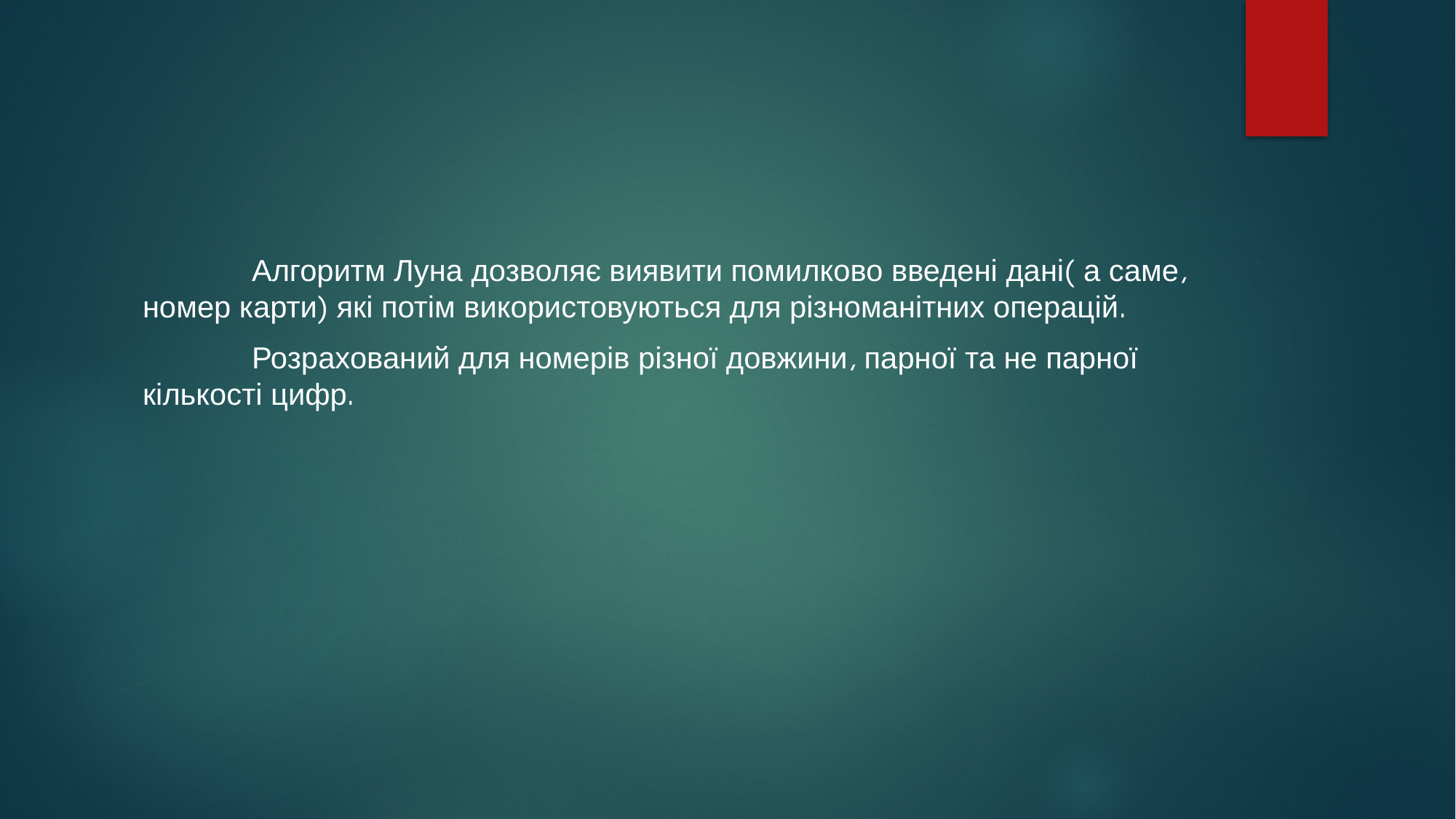

Алгоритм Луна дозволяє виявити помилково введені дані( а саме, номер карти) які потім використовуються для різноманітних операцій.
	Розрахований для номерів різної довжини, парної та не парної кількості цифр.